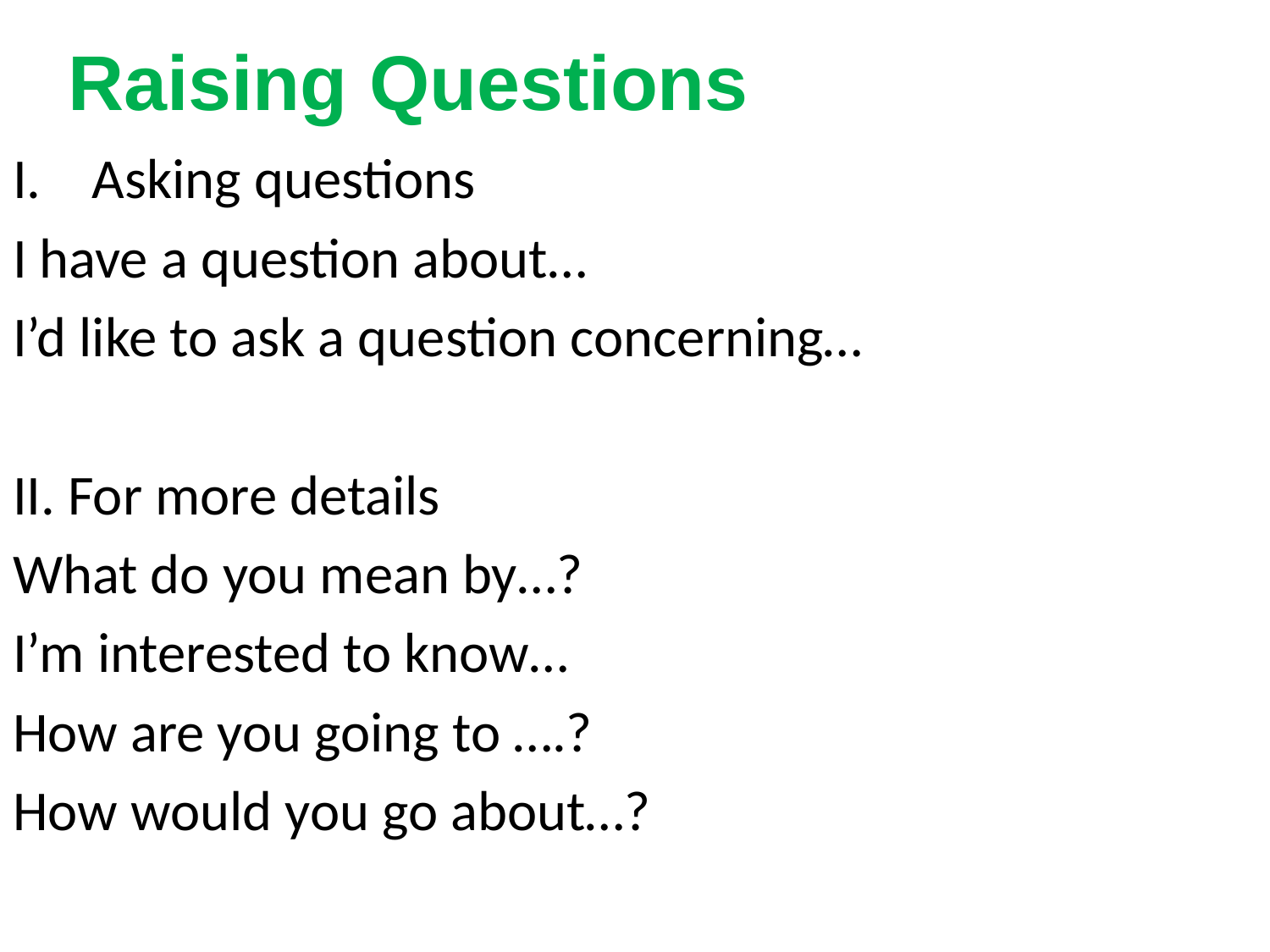

# Raising Questions
Asking questions
I have a question about…
I’d like to ask a question concerning…

II. For more details
What do you mean by…?
I’m interested to know…
How are you going to ….?
How would you go about…?